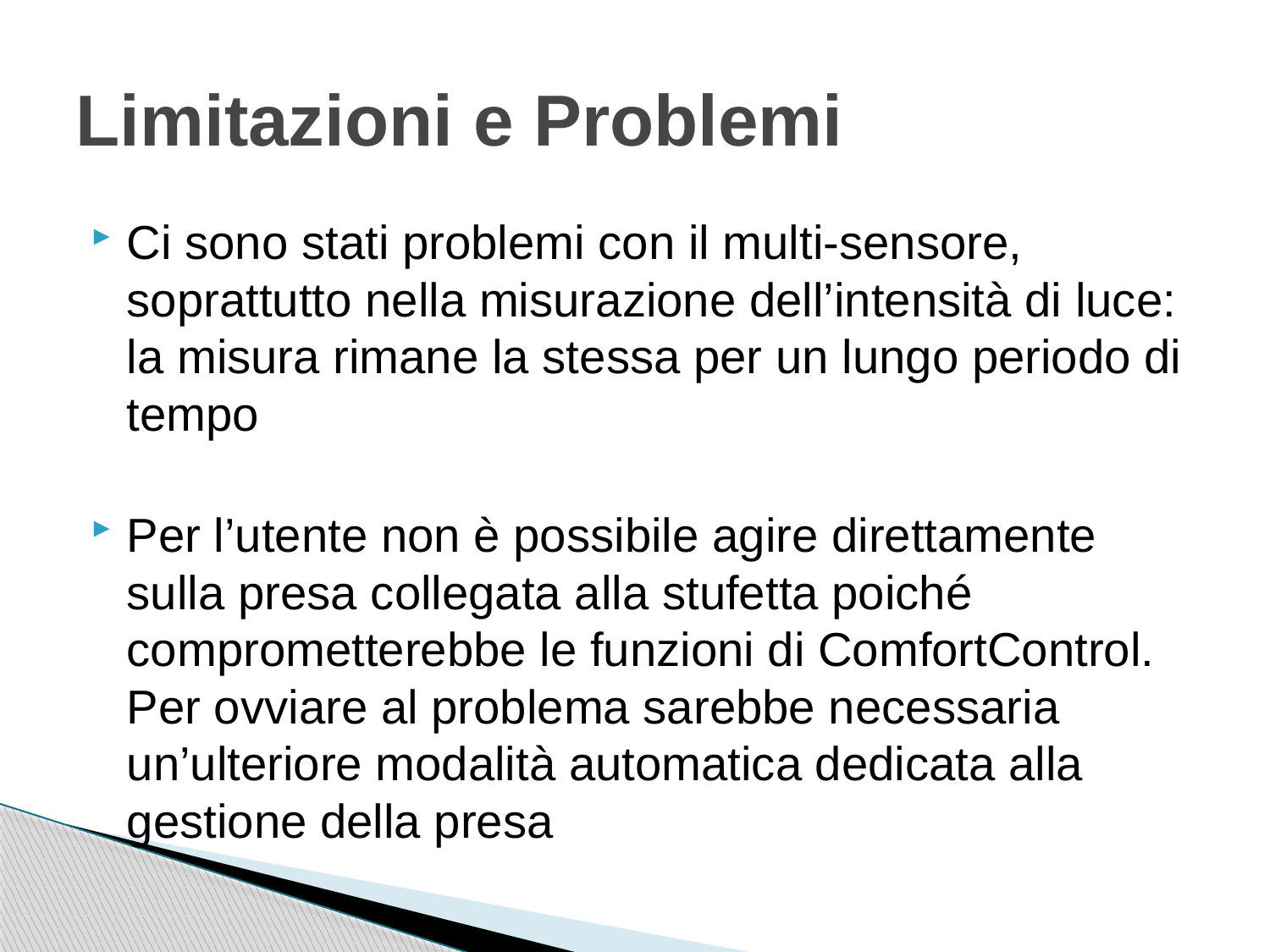

# Limitazioni e Problemi
Ci sono stati problemi con il multi-sensore, soprattutto nella misurazione dell’intensità di luce: la misura rimane la stessa per un lungo periodo di tempo
Per l’utente non è possibile agire direttamente sulla presa collegata alla stufetta poiché comprometterebbe le funzioni di ComfortControl. Per ovviare al problema sarebbe necessaria un’ulteriore modalità automatica dedicata alla gestione della presa